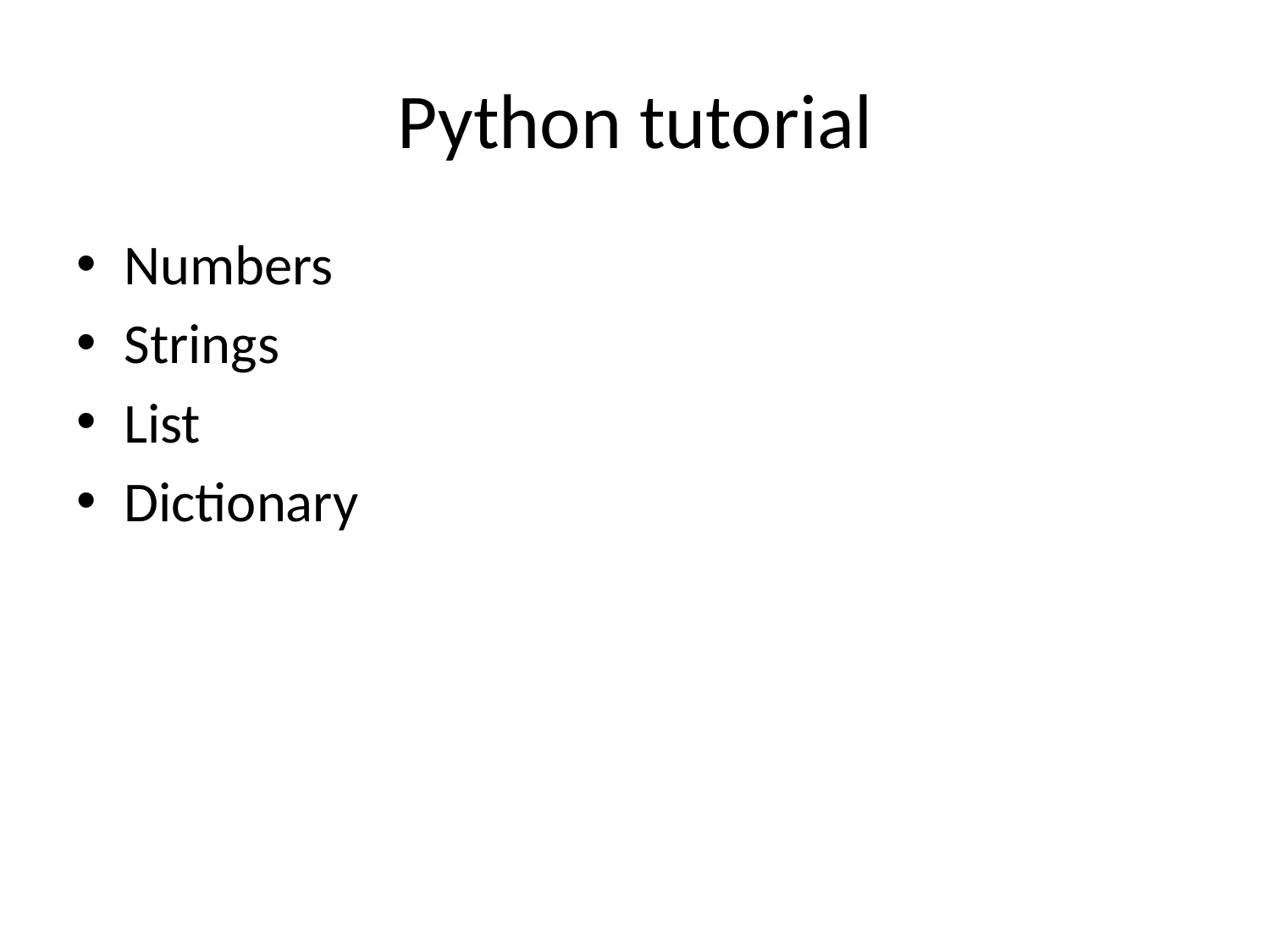

# Python tutorial
Numbers
Strings
List
Dictionary